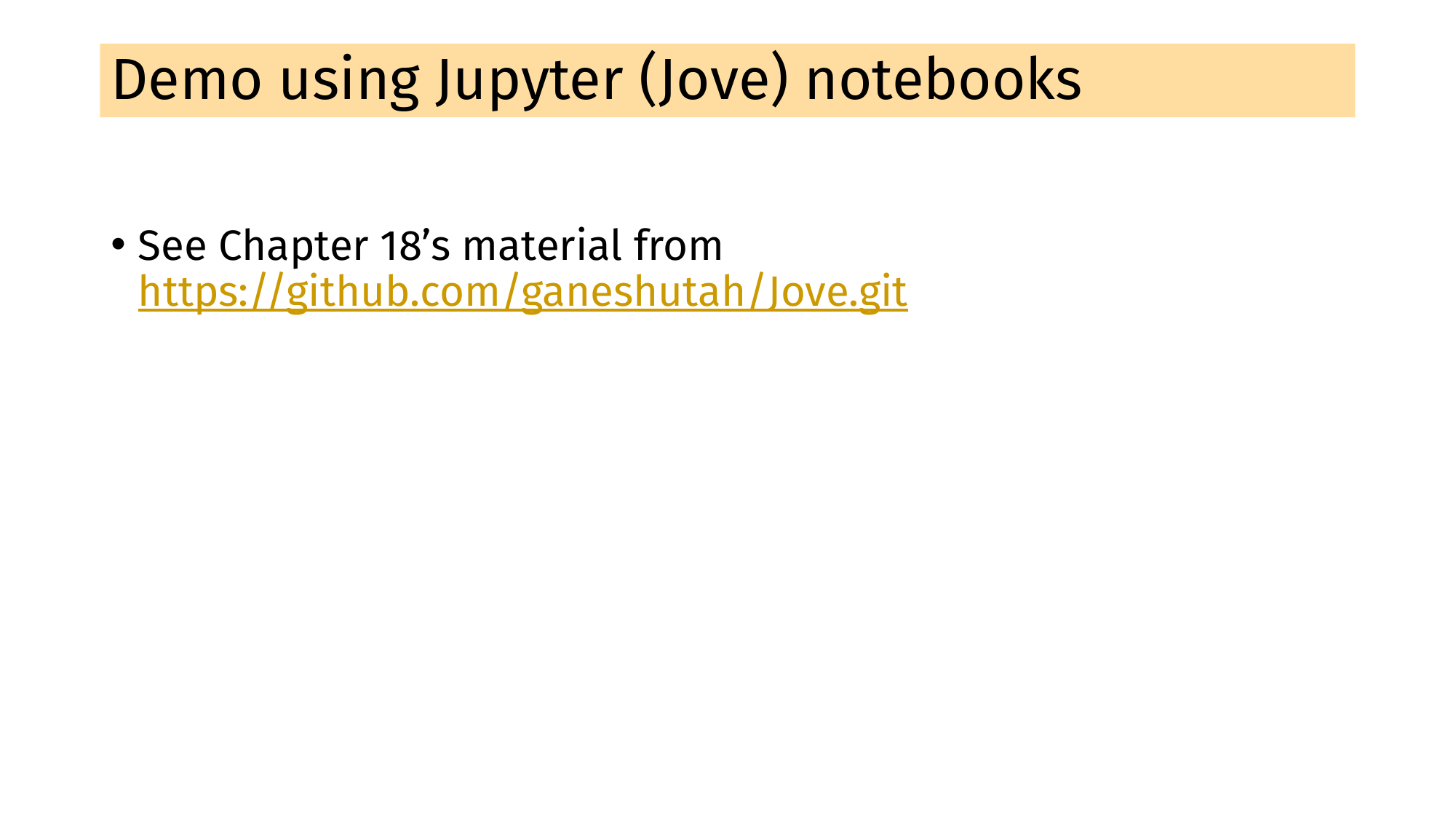

# Demo using Jupyter (Jove) notebooks
See Chapter 18’s material from https://github.com/ganeshutah/Jove.git